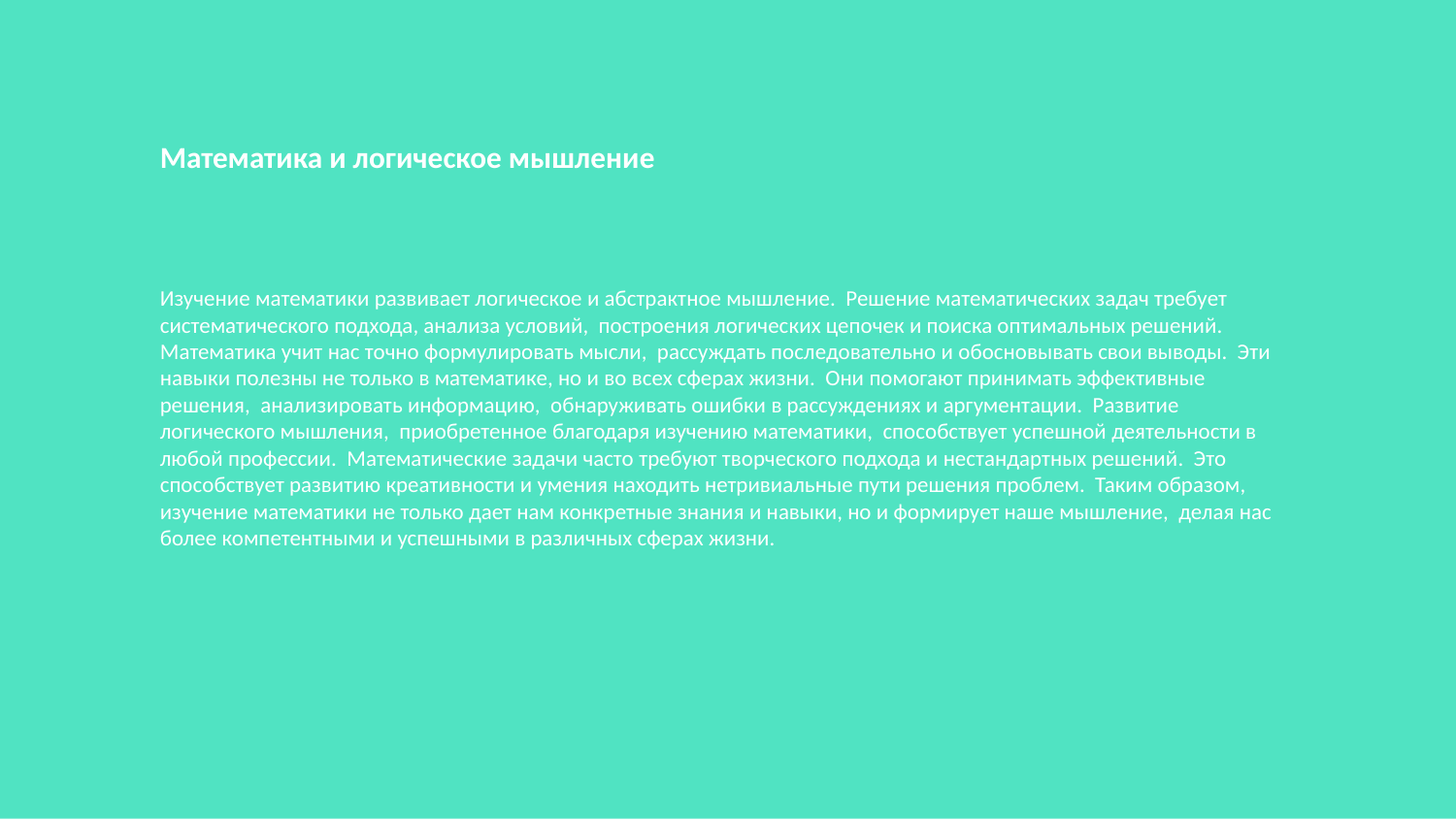

Математика и логическое мышление
Изучение математики развивает логическое и абстрактное мышление.  Решение математических задач требует систематического подхода, анализа условий,  построения логических цепочек и поиска оптимальных решений.  Математика учит нас точно формулировать мысли,  рассуждать последовательно и обосновывать свои выводы.  Эти навыки полезны не только в математике, но и во всех сферах жизни.  Они помогают принимать эффективные решения,  анализировать информацию,  обнаруживать ошибки в рассуждениях и аргументации.  Развитие логического мышления,  приобретенное благодаря изучению математики,  способствует успешной деятельности в любой профессии.  Математические задачи часто требуют творческого подхода и нестандартных решений.  Это способствует развитию креативности и умения находить нетривиальные пути решения проблем.  Таким образом,  изучение математики не только дает нам конкретные знания и навыки, но и формирует наше мышление,  делая нас более компетентными и успешными в различных сферах жизни.